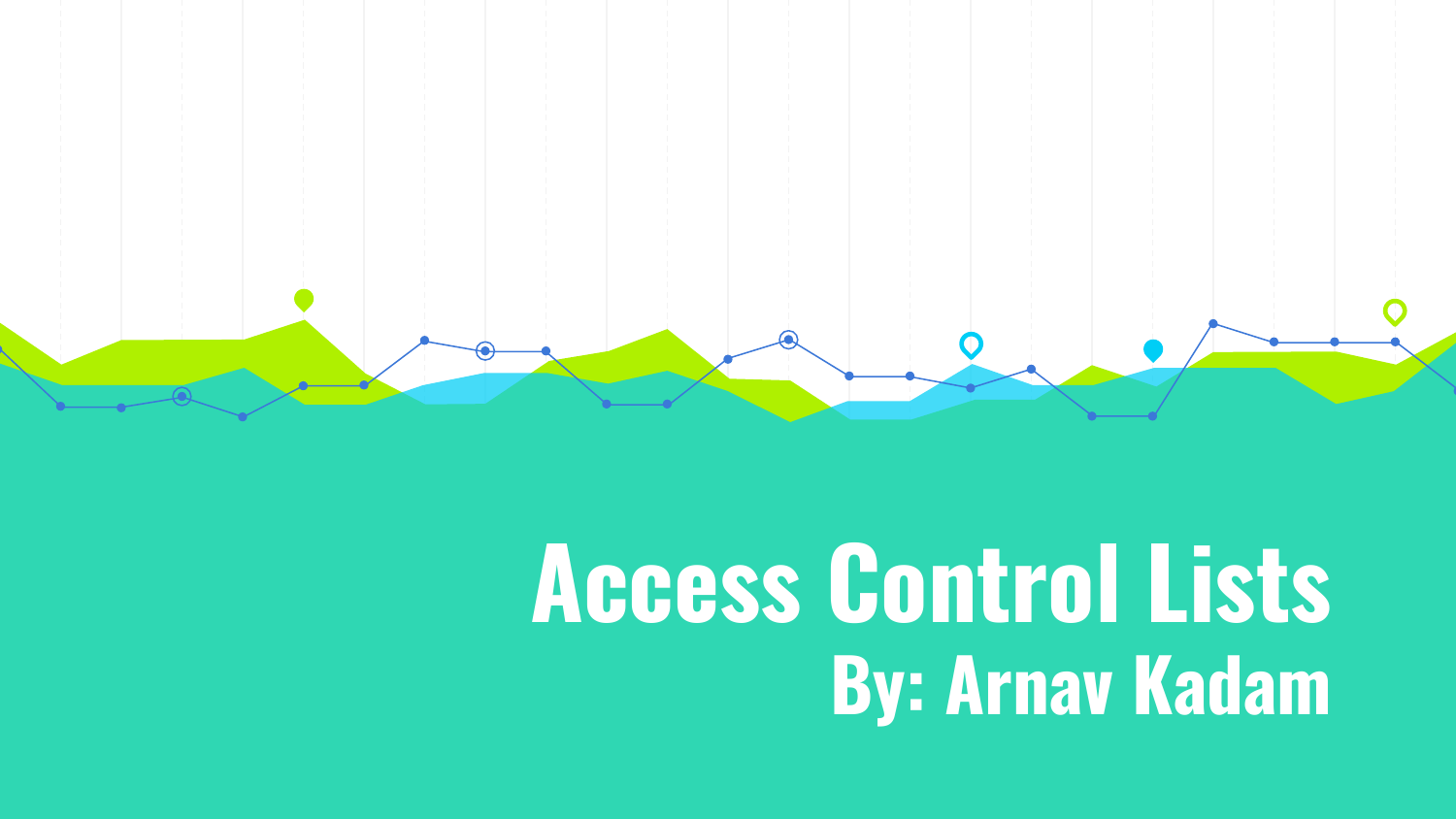

# Access Control Lists
By: Arnav Kadam